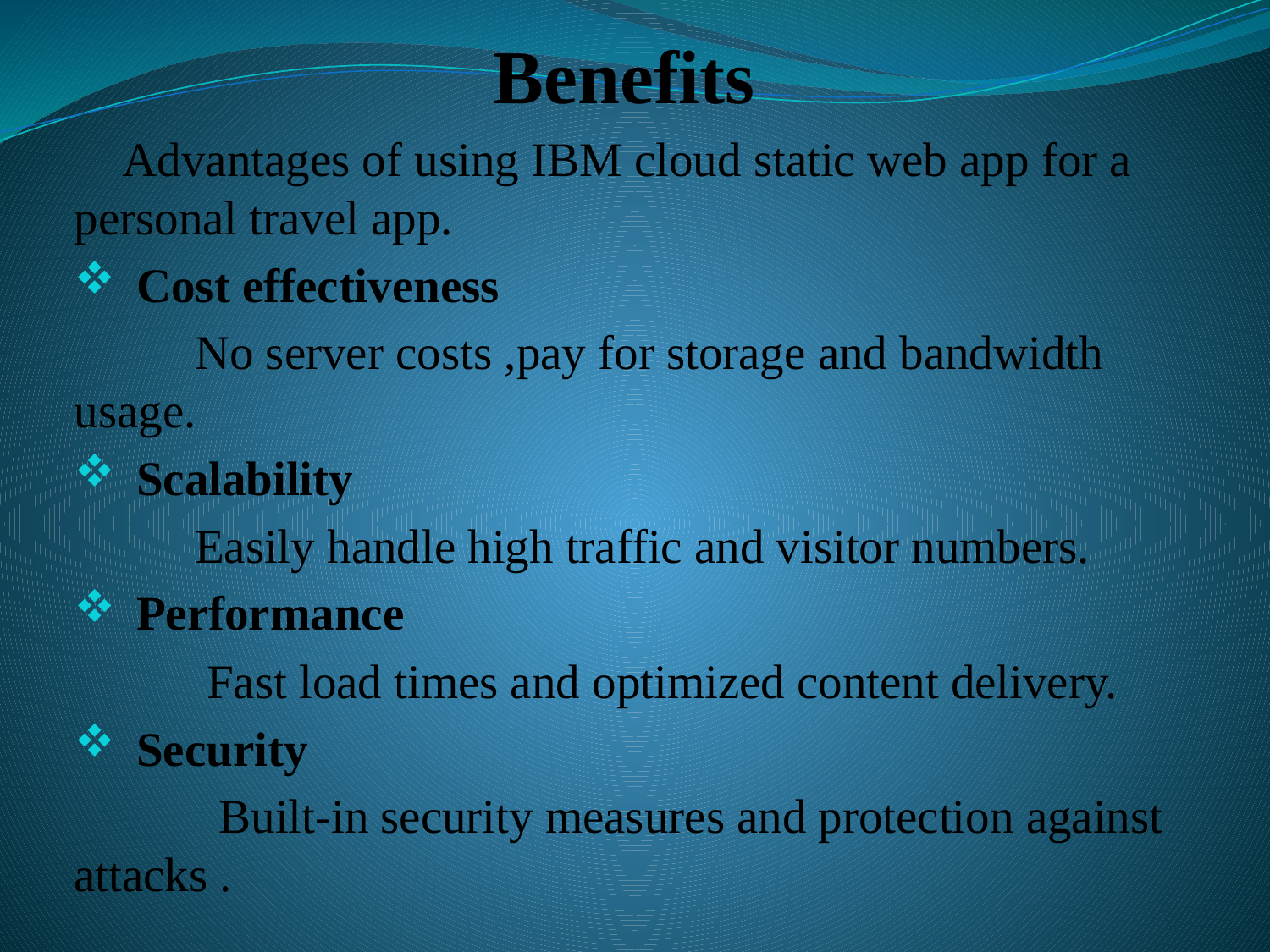

Benefits
    Advantages of using IBM cloud static web app for a personal travel app.
Cost effectiveness
          No server costs ,pay for storage and bandwidth usage.
Scalability
          Easily handle high traffic and visitor numbers.
Performance
           Fast load times and optimized content delivery.
Security
            Built-in security measures and protection against attacks .